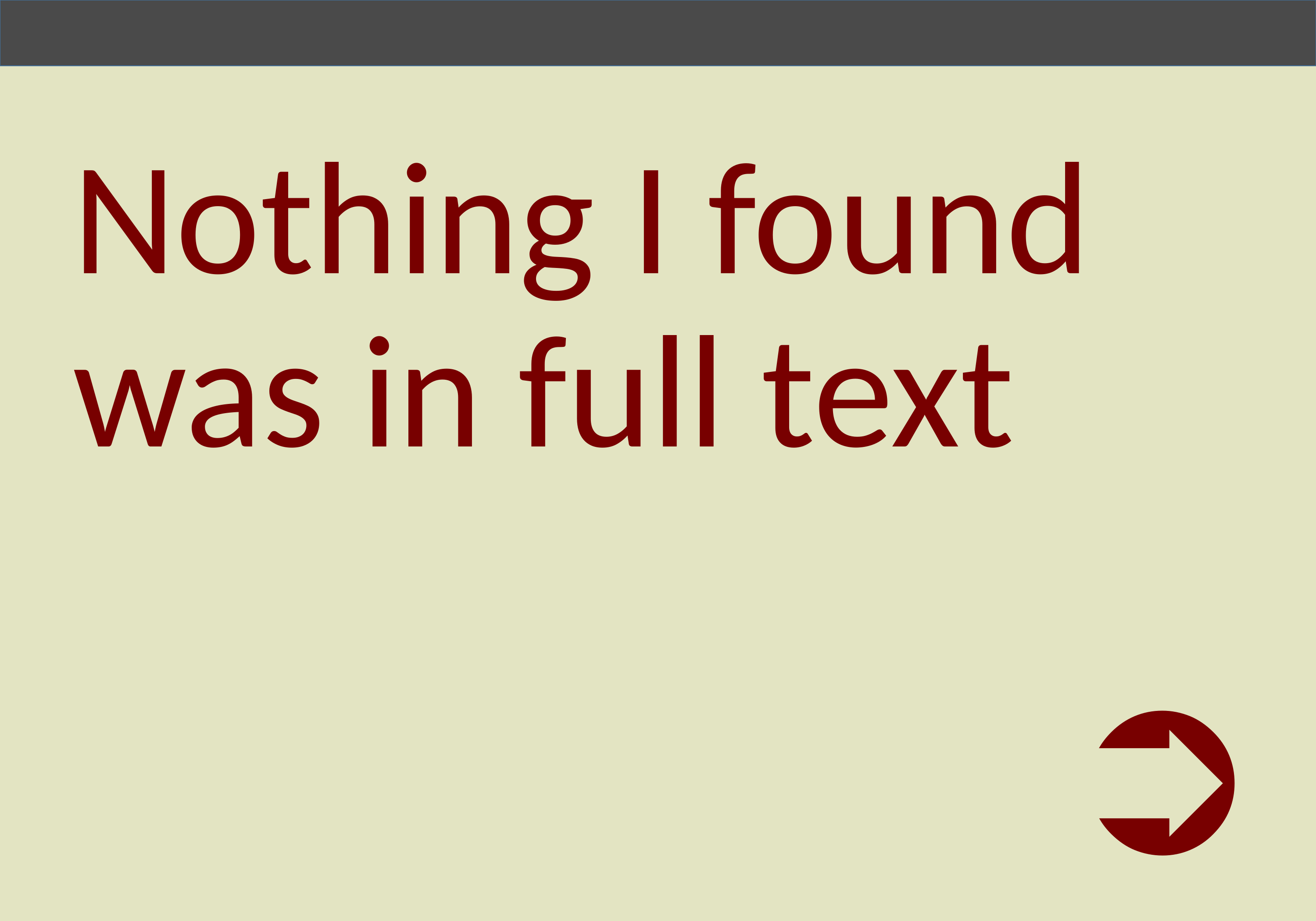

# Nothing I found was in full text
➲